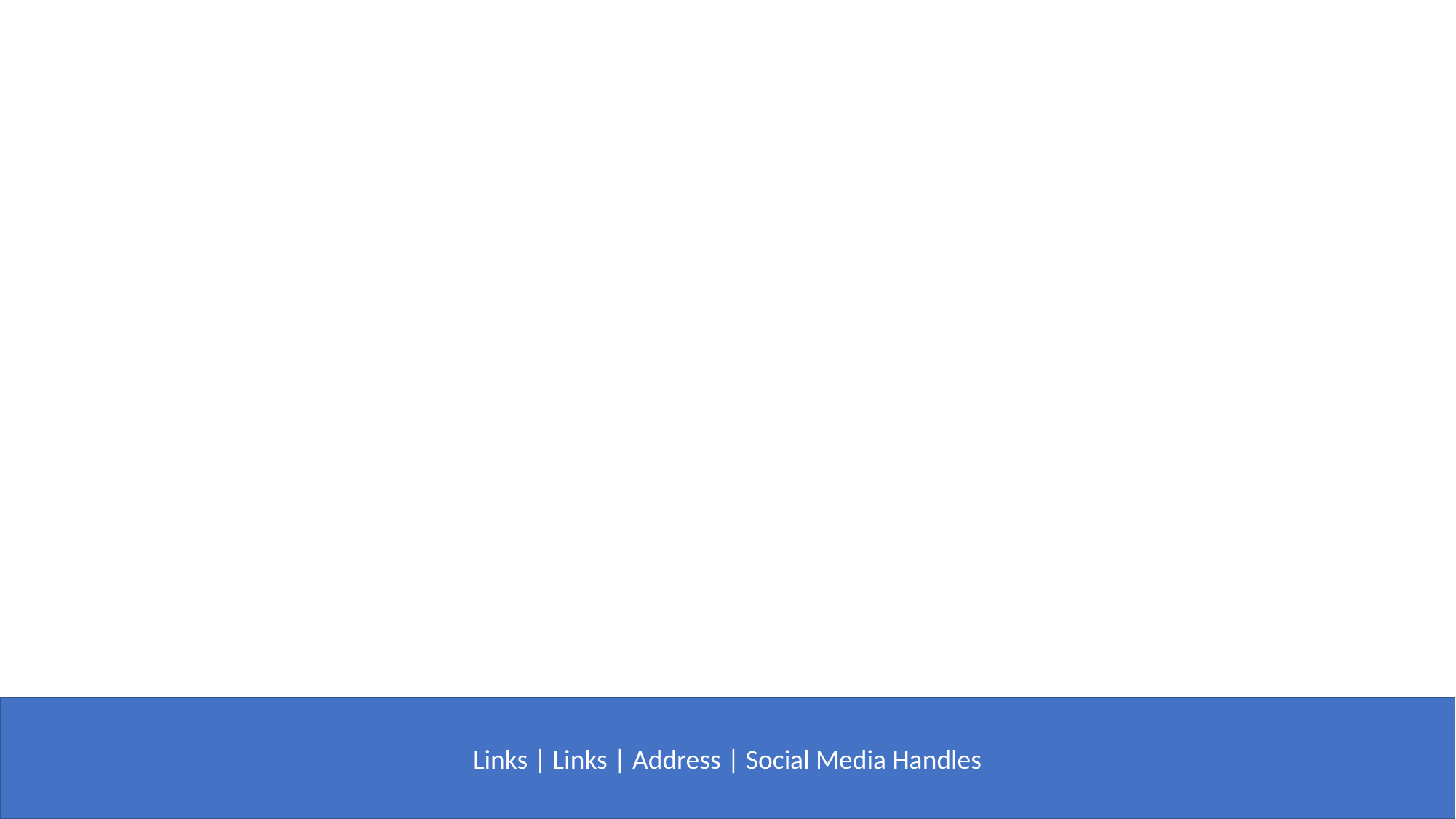

Links | Links | Address | Social Media Handles